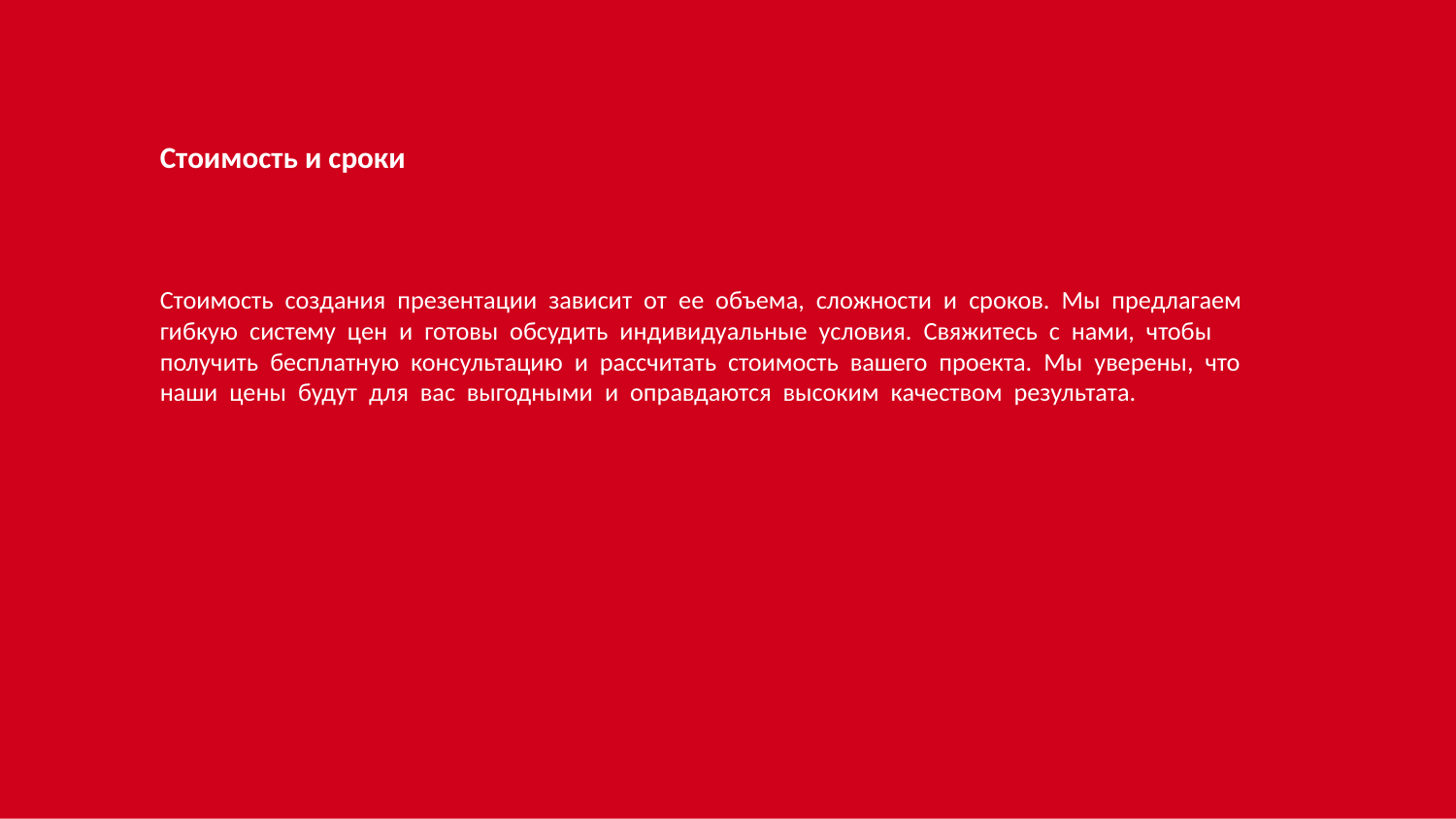

Стоимость и сроки
Стоимость  создания  презентации  зависит  от  ее  объема,  сложности  и  сроков.  Мы  предлагаем  гибкую  систему  цен  и  готовы  обсудить  индивидуальные  условия.  Свяжитесь  с  нами,  чтобы  получить  бесплатную  консультацию  и  рассчитать  стоимость  вашего  проекта.  Мы  уверены,  что  наши  цены  будут  для  вас  выгодными  и  оправдаются  высоким  качеством  результата.